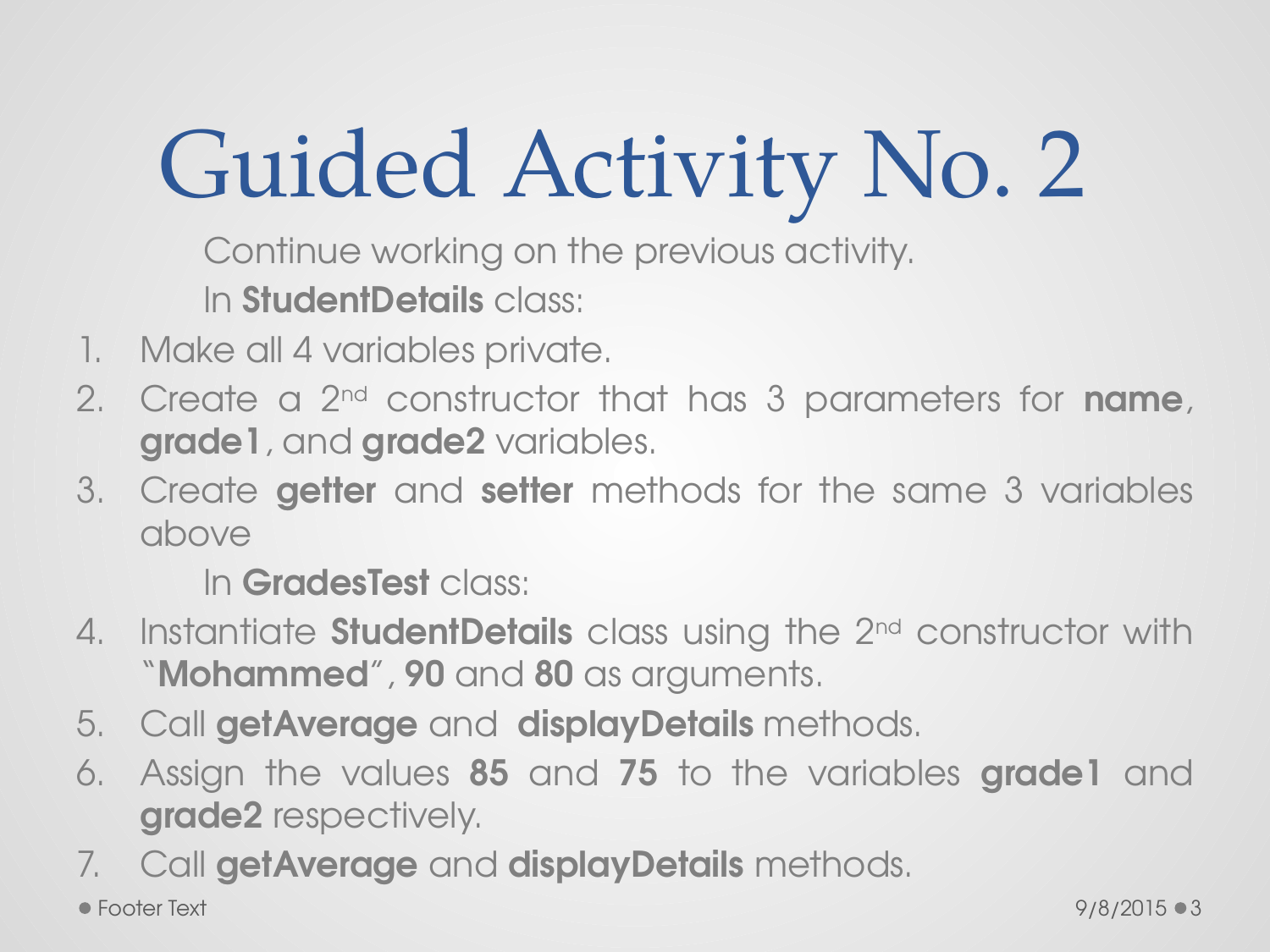

# Guided Activity No. 2
	Continue working on the previous activity.
	In StudentDetails class:
Make all 4 variables private.
Create a 2nd constructor that has 3 parameters for name, grade1, and grade2 variables.
Create getter and setter methods for the same 3 variables above
	In GradesTest class:
Instantiate StudentDetails class using the 2nd constructor with “Mohammed”, 90 and 80 as arguments.
Call getAverage and  displayDetails methods.
Assign the values 85 and 75 to the variables grade1 and grade2 respectively.
Call getAverage and displayDetails methods.
Footer Text
9/8/2015
3